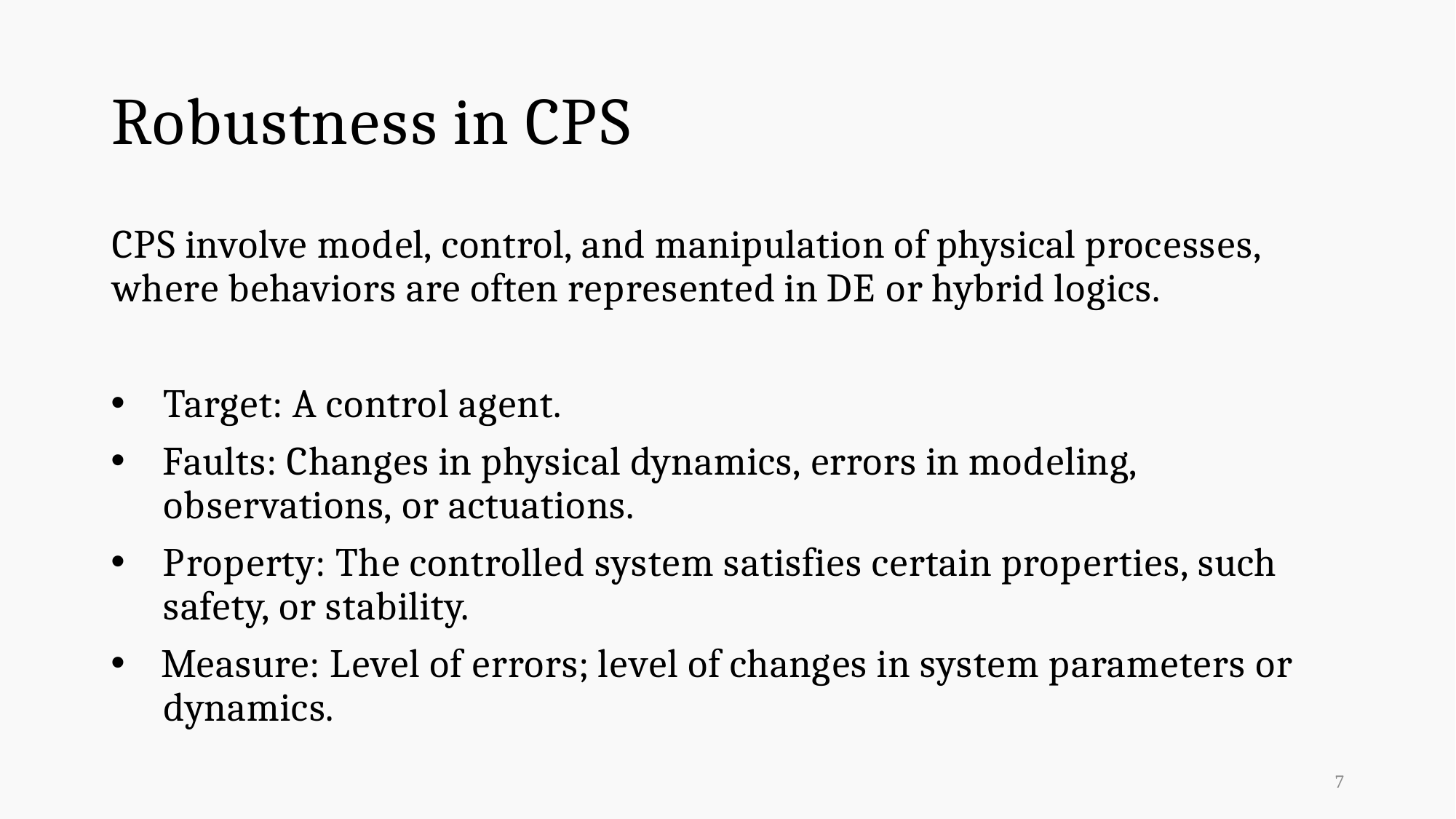

# Robustness in CPS
CPS involve model, control, and manipulation of physical processes, where behaviors are often represented in DE or hybrid logics.

Target: A control agent.
Faults: Changes in physical dynamics, errors in modeling, observations, or actuations.
Property: The controlled system satisfies certain properties, such safety, or stability.
Measure: Level of errors; level of changes in system parameters or dynamics.
7